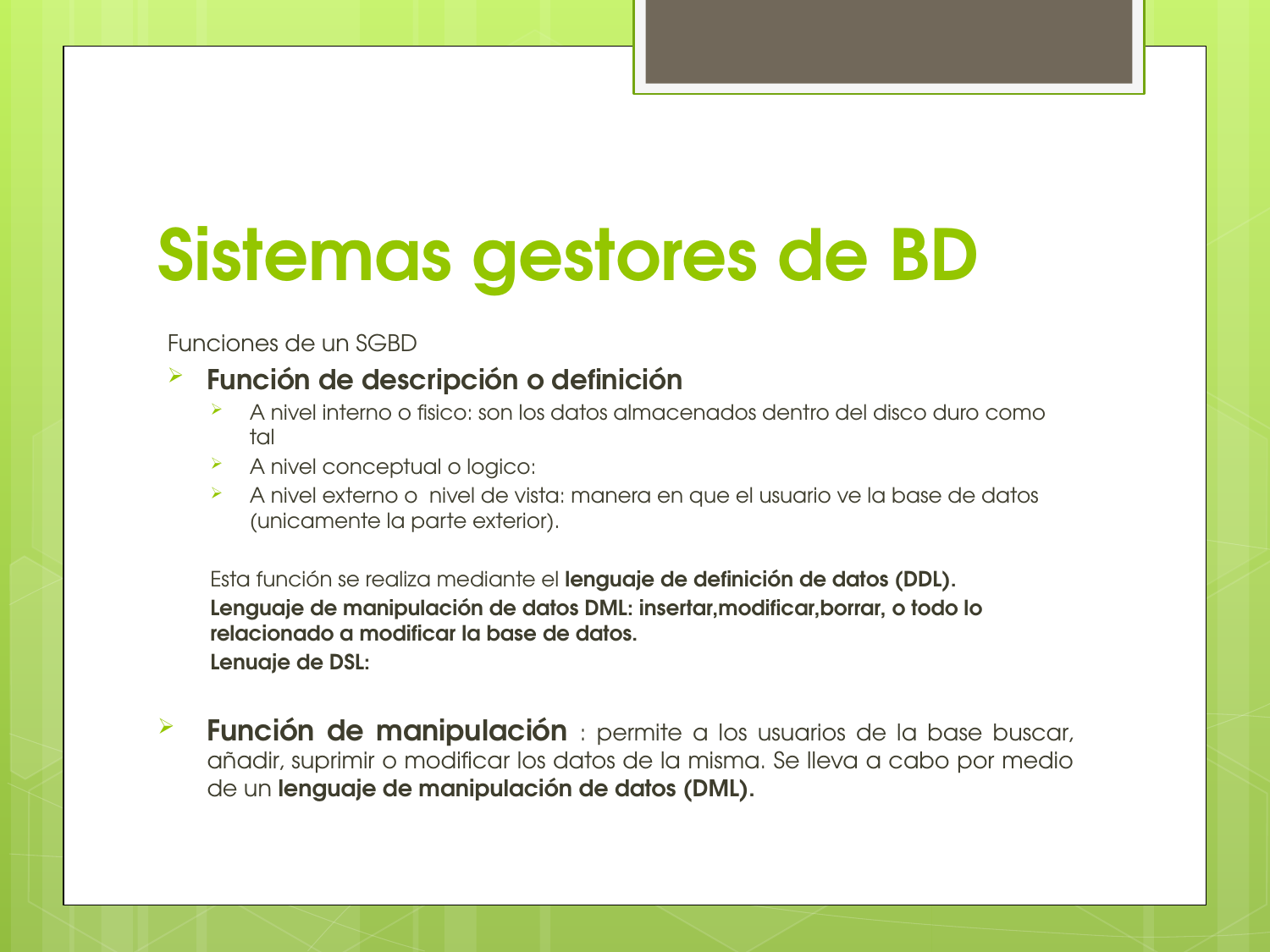

# Sistemas gestores de BD
Funciones de un SGBD
Función de descripción o definición
A nivel interno o fisico: son los datos almacenados dentro del disco duro como tal
A nivel conceptual o logico:
A nivel externo o  nivel de vista: manera en que el usuario ve la base de datos (unicamente la parte exterior).

Esta función se realiza mediante el lenguaje de definición de datos (DDL).
Lenguaje de manipulación de datos DML: insertar,modificar,borrar, o todo lo relacionado a modificar la base de datos.
Lenuaje de DSL:

Función de manipulación : permite a los usuarios de la base buscar, añadir, suprimir o modificar los datos de la misma. Se lleva a cabo por medio de un lenguaje de manipulación de datos (DML).